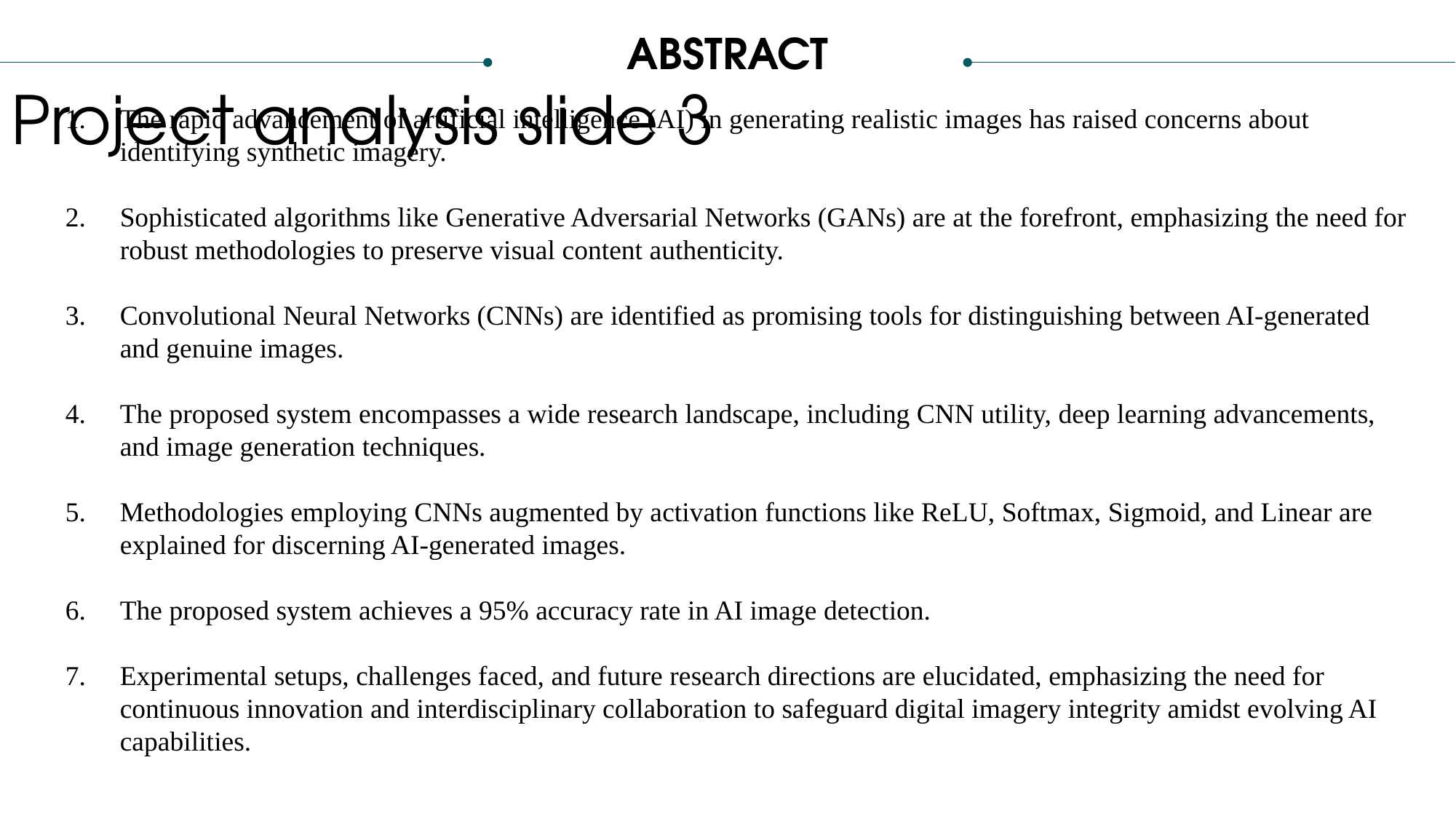

ABSTRACT
Project analysis slide 3
The rapid advancement of artificial intelligence (AI) in generating realistic images has raised concerns about identifying synthetic imagery.

Sophisticated algorithms like Generative Adversarial Networks (GANs) are at the forefront, emphasizing the need for robust methodologies to preserve visual content authenticity.

Convolutional Neural Networks (CNNs) are identified as promising tools for distinguishing between AI-generated and genuine images.

The proposed system encompasses a wide research landscape, including CNN utility, deep learning advancements, and image generation techniques.

Methodologies employing CNNs augmented by activation functions like ReLU, Softmax, Sigmoid, and Linear are explained for discerning AI-generated images.

The proposed system achieves a 95% accuracy rate in AI image detection.

Experimental setups, challenges faced, and future research directions are elucidated, emphasizing the need for continuous innovation and interdisciplinary collaboration to safeguard digital imagery integrity amidst evolving AI capabilities.